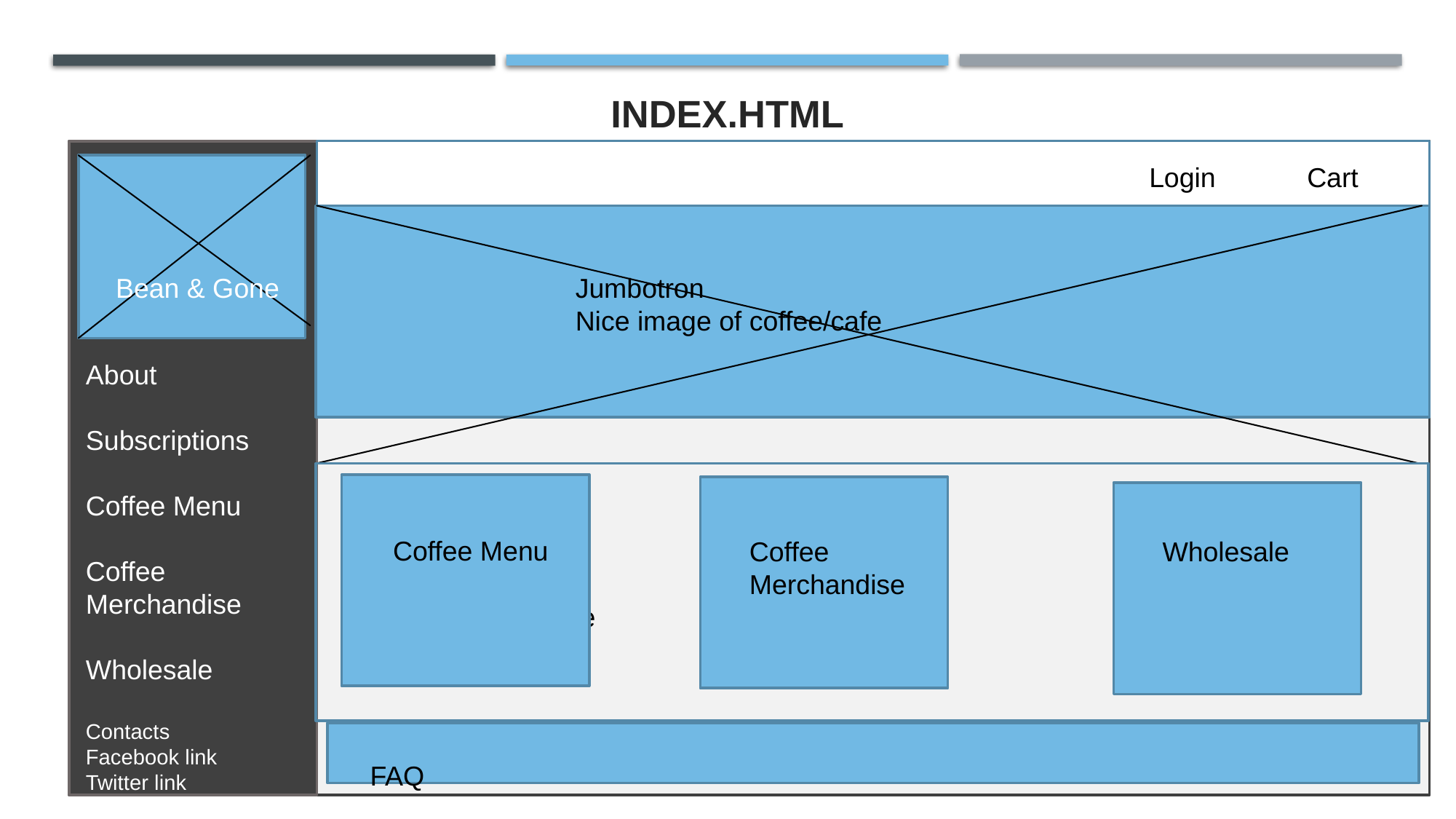

# Index.html

Login            Cart

Bean & Gone
Jumbotron
Nice image of coffee/cafe
2018
Lorem ipsum dolor sit amet, consectetuer adipiscing elit.
2019
Lorem ipsum dolor sit amet, consectetuer adipiscing elit.
2020
Lorem ipsum dolor sit amet, consectetuer adipiscing elit.
About

Subscriptions

Coffee Menu

Coffee Merchandise

Wholesale

Contacts
Facebook link
Twitter link

Coffee Menu
ABOUT

Blurb about the company

Coffee
Merchandise
Wholesale

FAQ